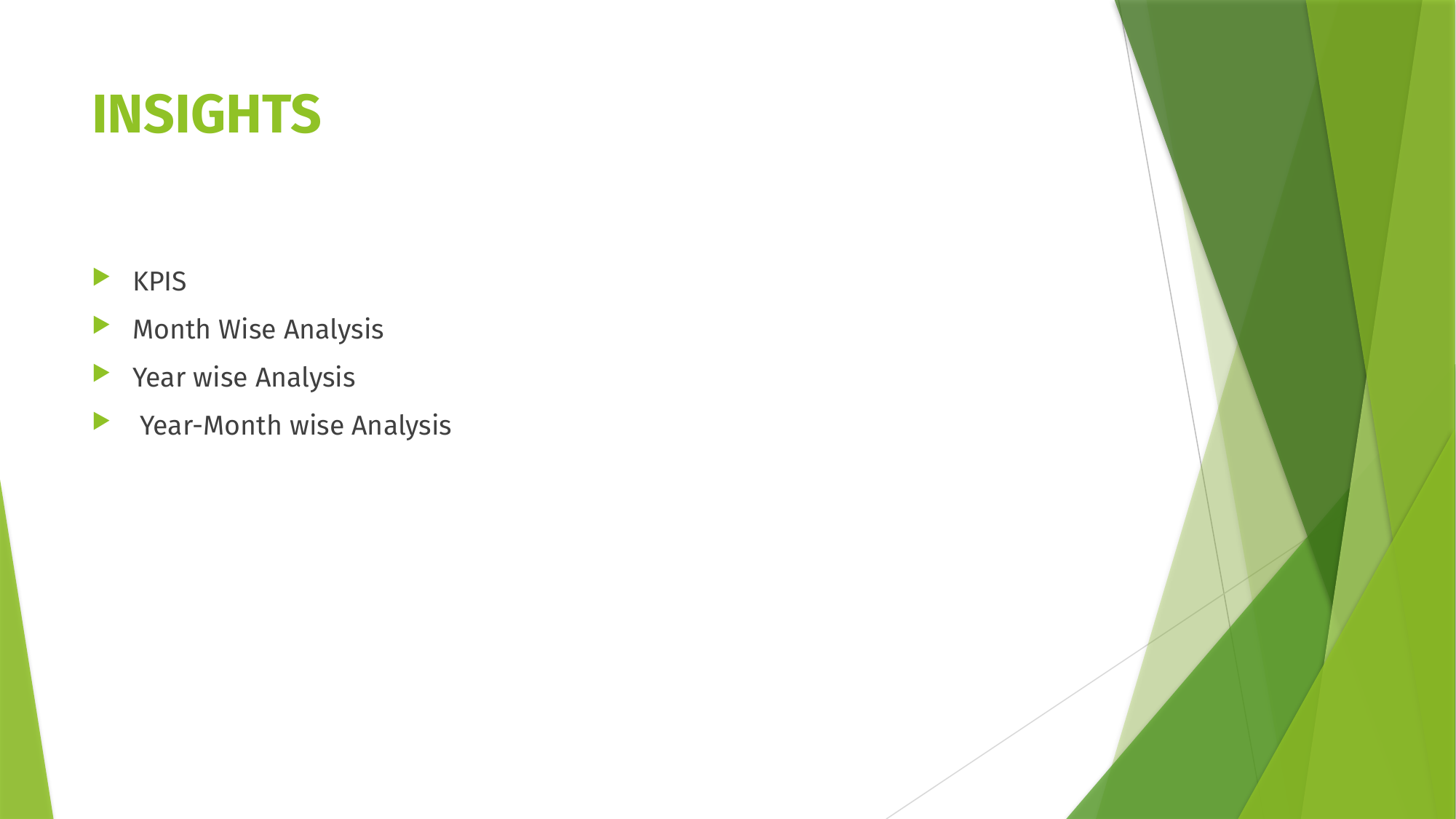

# INSIGHTS
KPIS
Month Wise Analysis
Year wise Analysis
 Year-Month wise Analysis